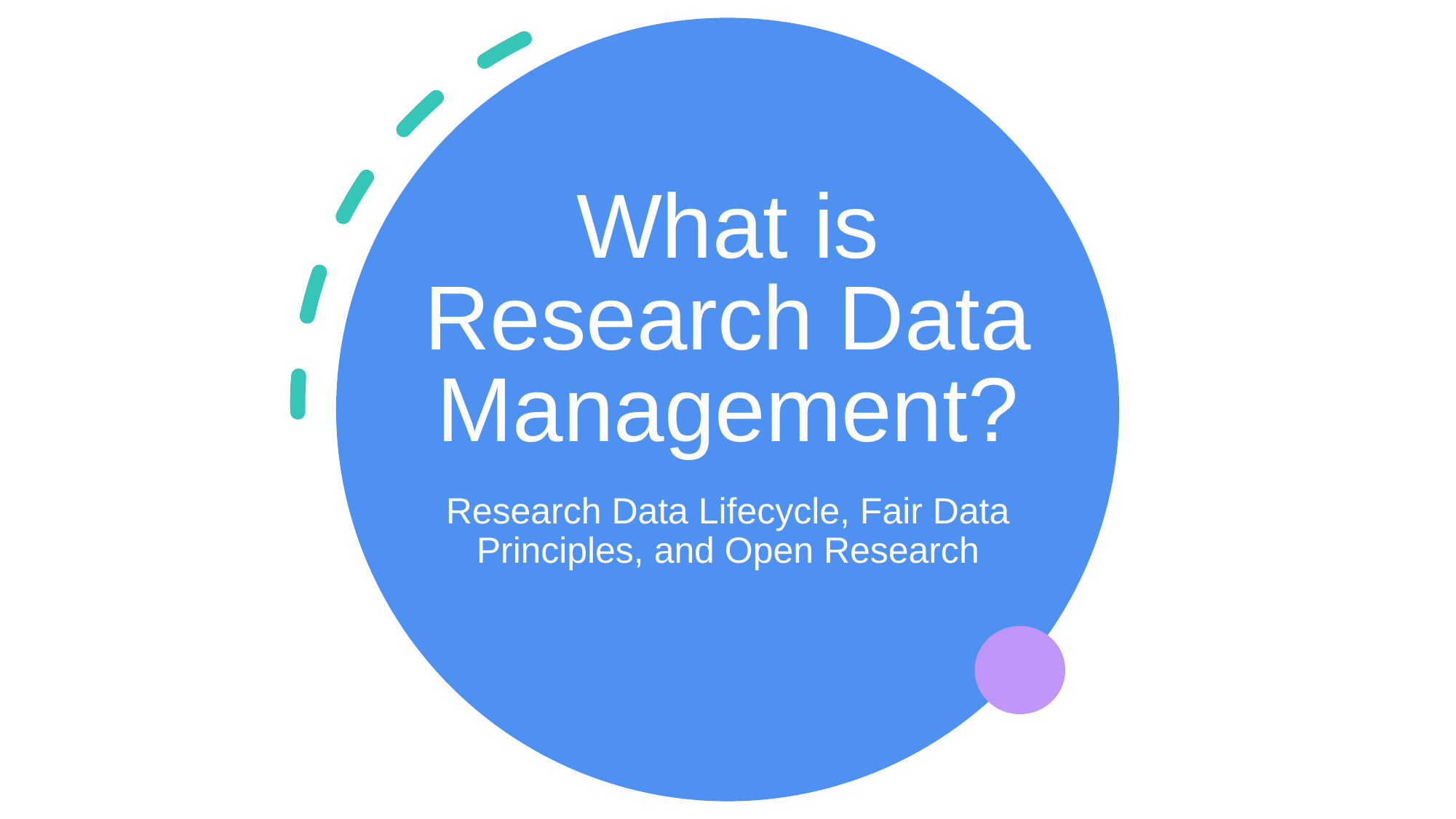

# What is Research Data Management?
Research Data Lifecycle, Fair Data Principles, and Open Research